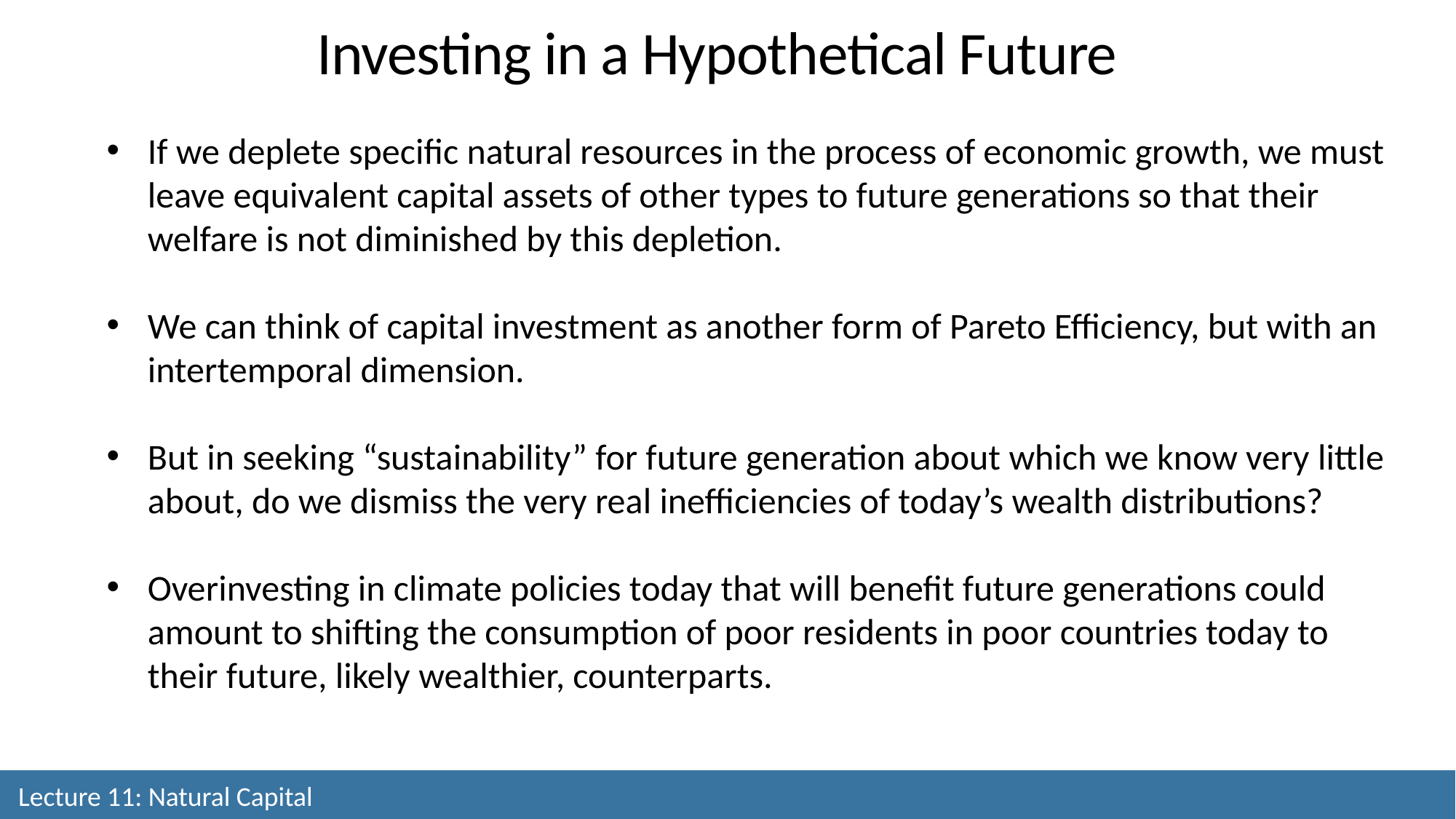

Investing in a Hypothetical Future
If we deplete specific natural resources in the process of economic growth, we must leave equivalent capital assets of other types to future generations so that their welfare is not diminished by this depletion.

We can think of capital investment as another form of Pareto Efficiency, but with an intertemporal dimension.

But in seeking “sustainability” for future generation about which we know very little about, do we dismiss the very real inefficiencies of today’s wealth distributions?

Overinvesting in climate policies today that will benefit future generations could amount to shifting the consumption of poor residents in poor countries today to their future, likely wealthier, counterparts.